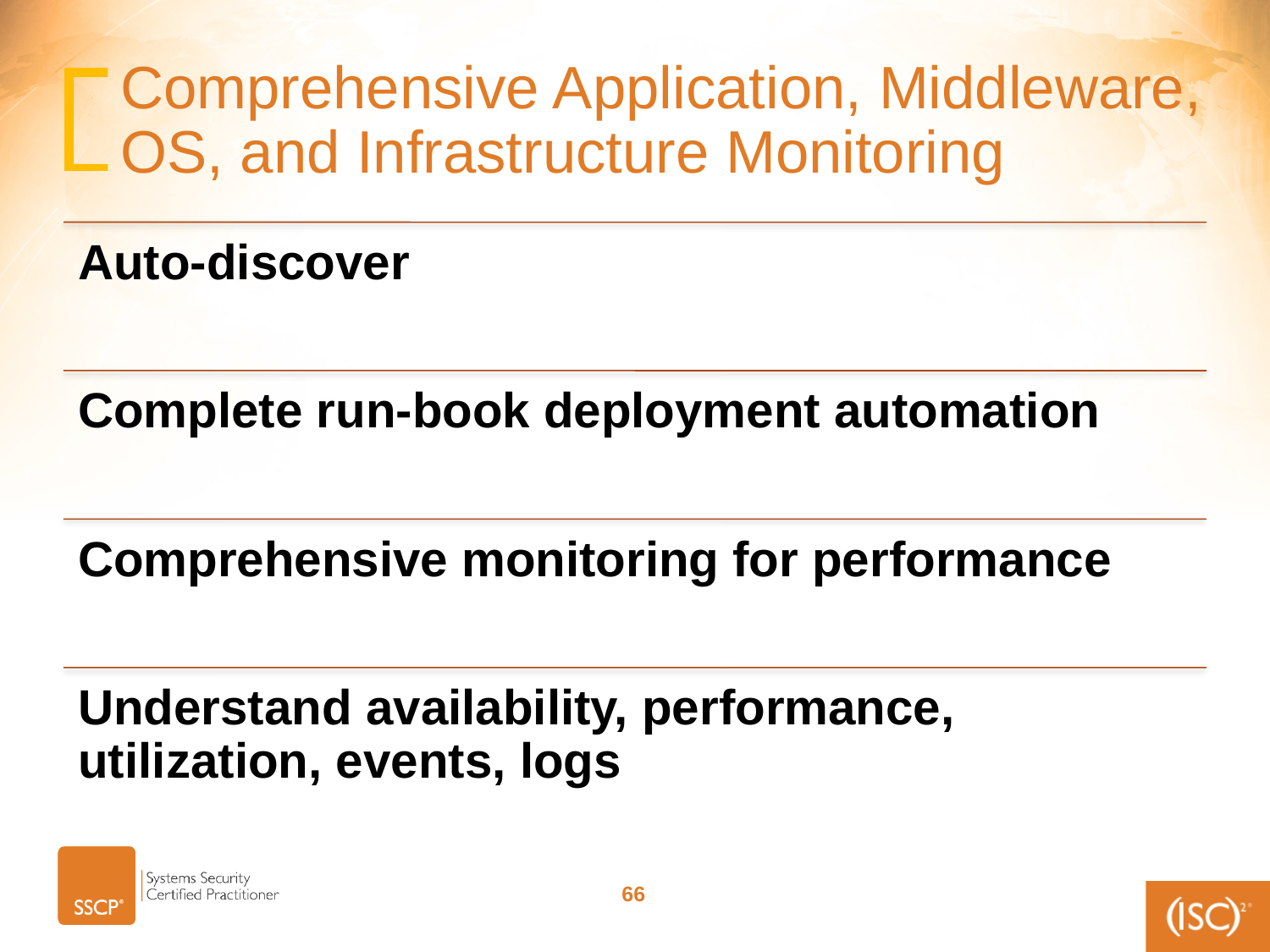

# Comprehensive Application, Middleware, OS, and Infrastructure Monitoring
Auto-discover
Complete run-book deployment automation
Comprehensive monitoring for performance
Understand availability, performance, utilization, events, logs